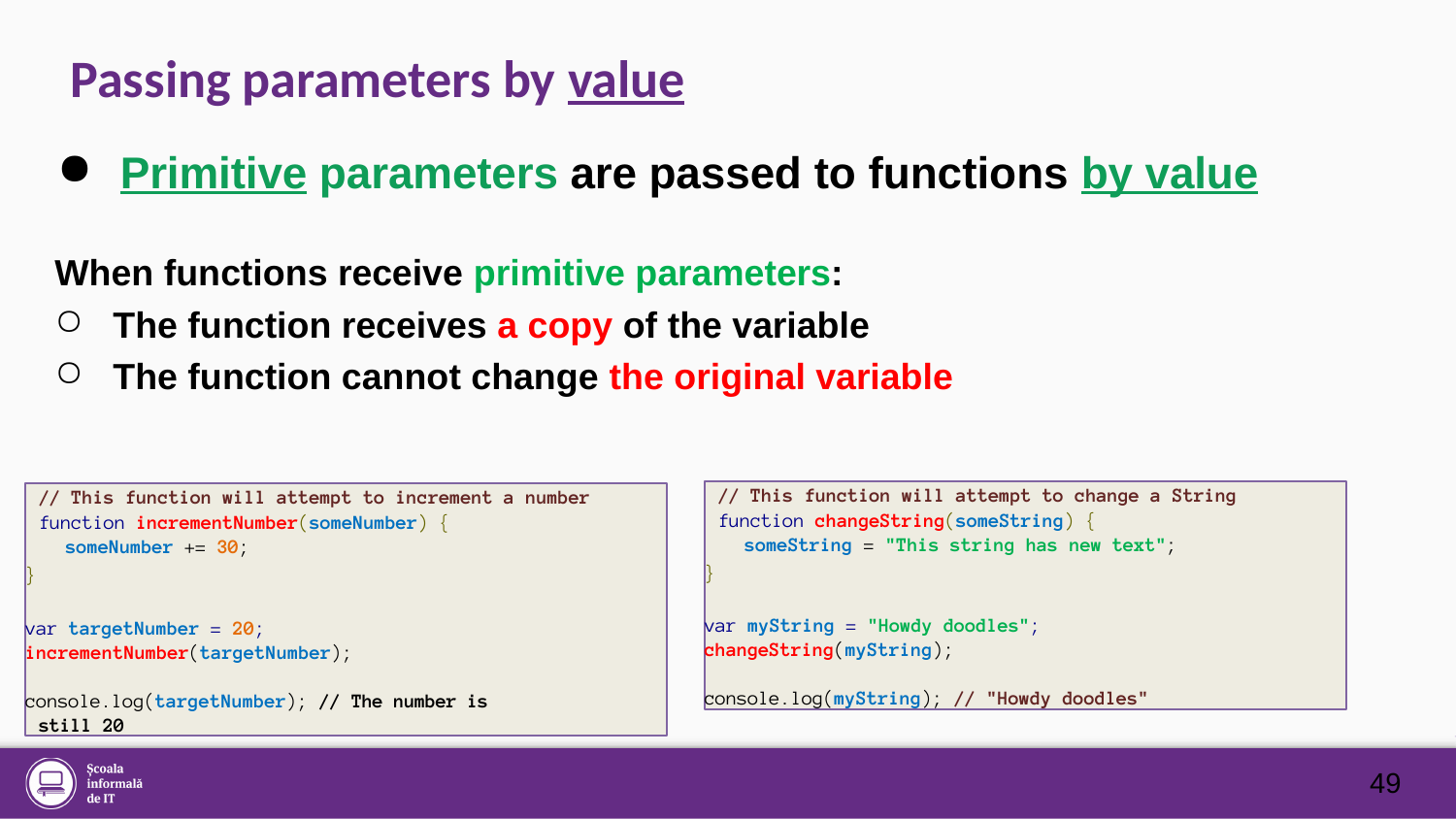

# Passing parameters by value
Primitive parameters are passed to functions by value
When functions receive primitive parameters:
The function receives a copy of the variable
The function cannot change the original variable
// This function will attempt to change a String
function changeString(someString) {
someString = "This string has new text";
}

var myString = "Howdy doodles";
changeString(myString);

console.log(myString); // "Howdy doodles"
// This function will attempt to increment a number
function incrementNumber(someNumber) {
someNumber += 30;
}

var targetNumber = 20;
incrementNumber(targetNumber);

console.log(targetNumber); // The number is still 20

49